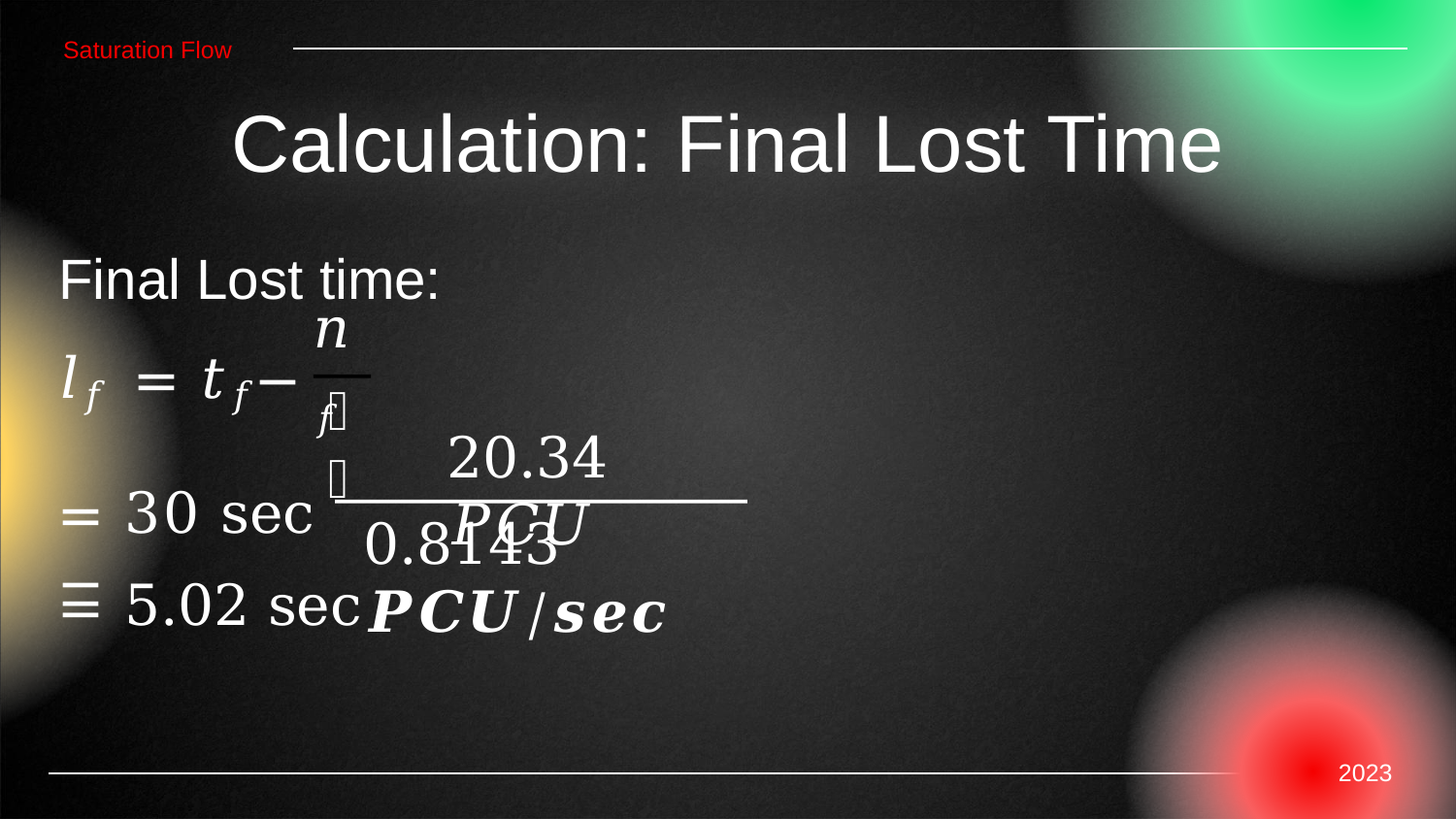

Methods for calculating saturation flow (e.g., HCM method)
Data required for calculation (e.g., lane width, demand volume, green time)
Saturation Flow
# Calculation: Final Lost Time
Final Lost time:
𝑛𝑓
𝑙𝑓 = 𝑡𝑓	−

= 30 sec −
𝑠

20.34 𝑃𝐶𝑈

0.8143 𝑷𝑪𝑼/𝒔𝒆𝒄

= 5.02 sec
2023